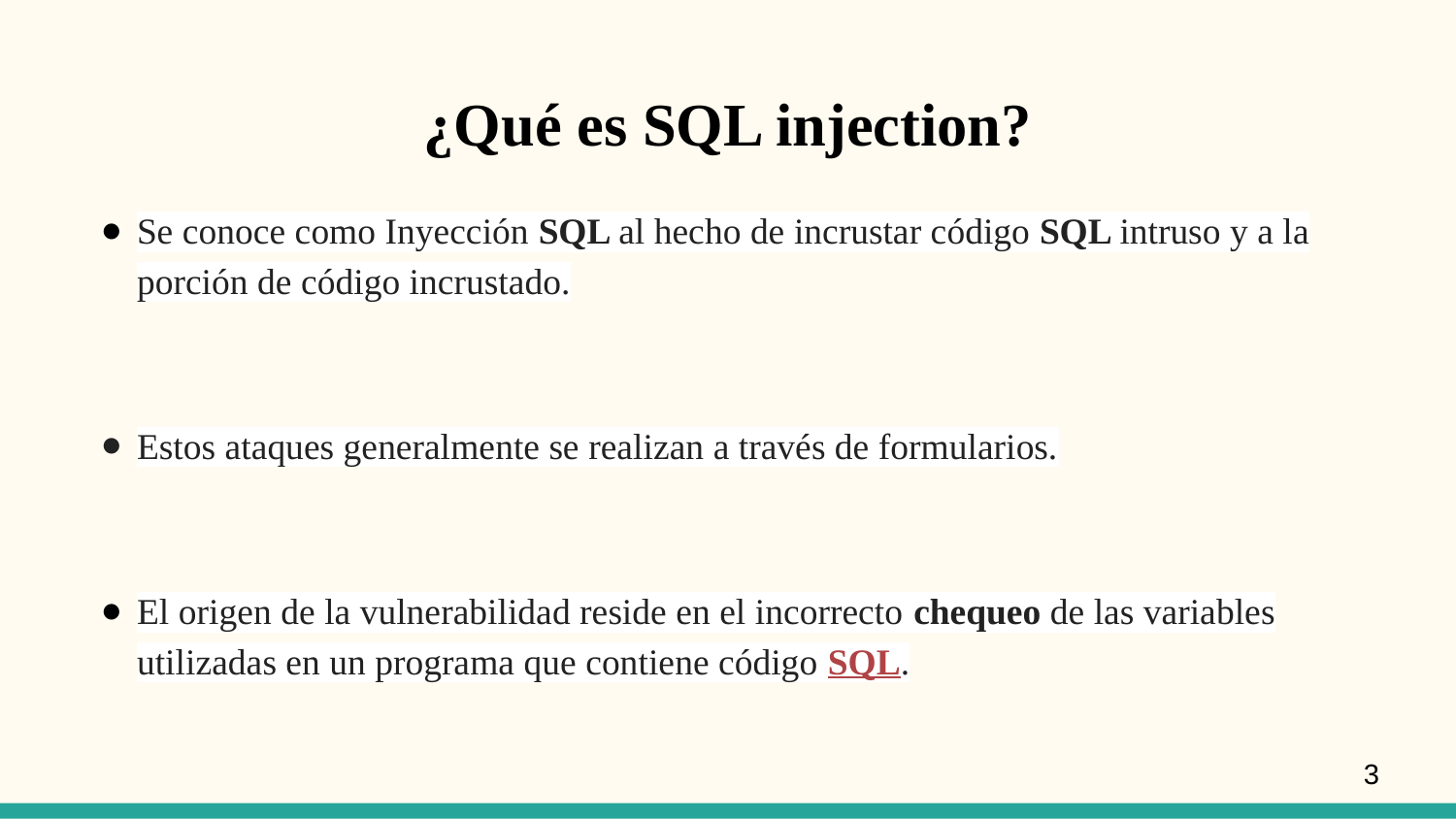

# ¿Qué es SQL injection?

Se conoce como Inyección SQL al hecho de incrustar código SQL intruso y a la porción de código incrustado.

Estos ataques generalmente se realizan a través de formularios.

El origen de la vulnerabilidad reside en el incorrecto chequeo de las variables utilizadas en un programa que contiene código SQL.

3